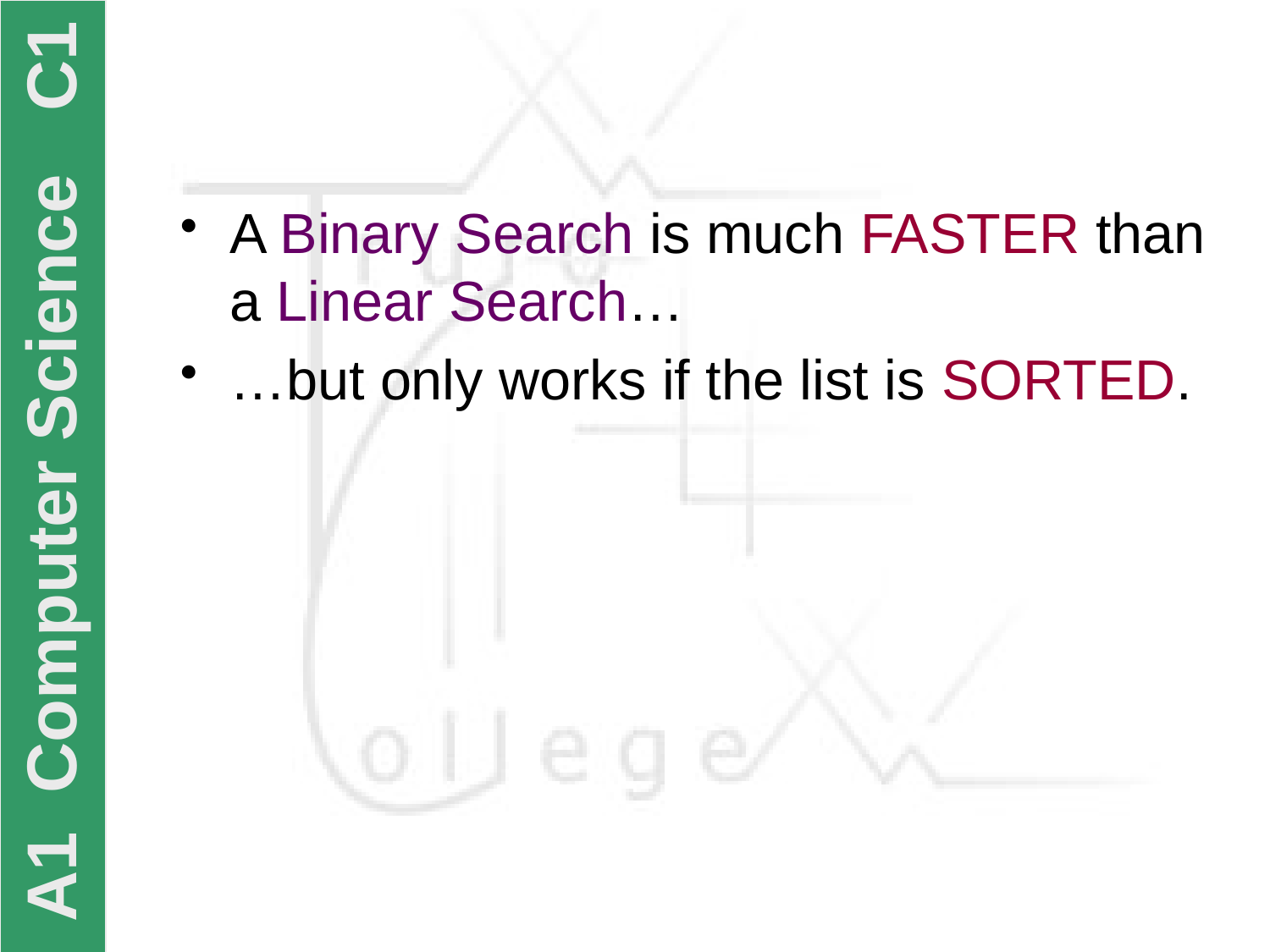

A Binary Search is much FASTER than a Linear Search…
…but only works if the list is SORTED.